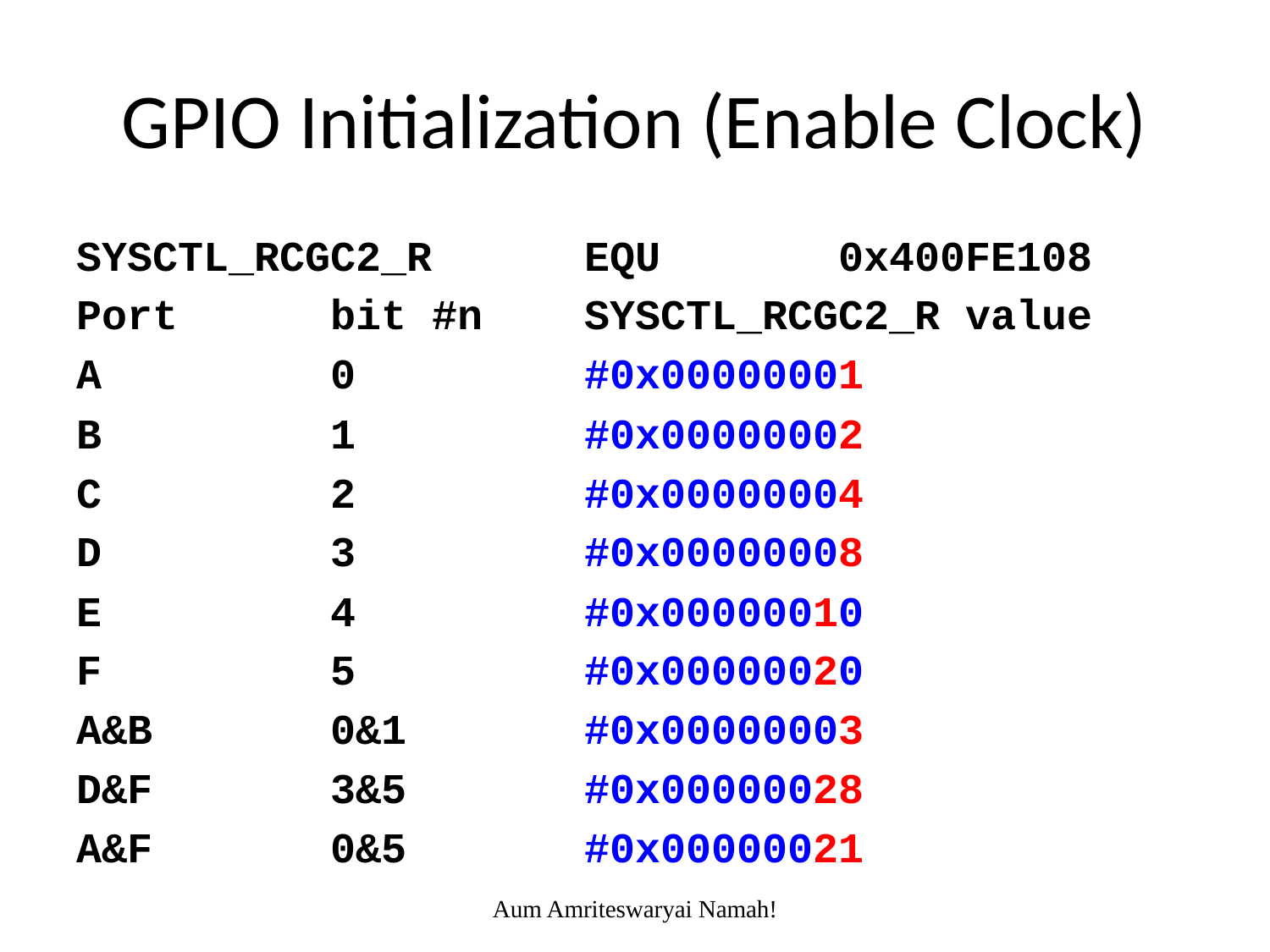

# GPIO Initialization (Enable Clock)
SYSCTL_RCGC2_R		EQU		0x400FE108
Port		bit #n	SYSCTL_RCGC2_R value
A		0		#0x00000001
B		1		#0x00000002
C		2		#0x00000004
D		3		#0x00000008
E		4		#0x00000010
F		5		#0x00000020
A&B		0&1		#0x00000003
D&F		3&5		#0x00000028
A&F		0&5		#0x00000021

Aum Amriteswaryai Namah!